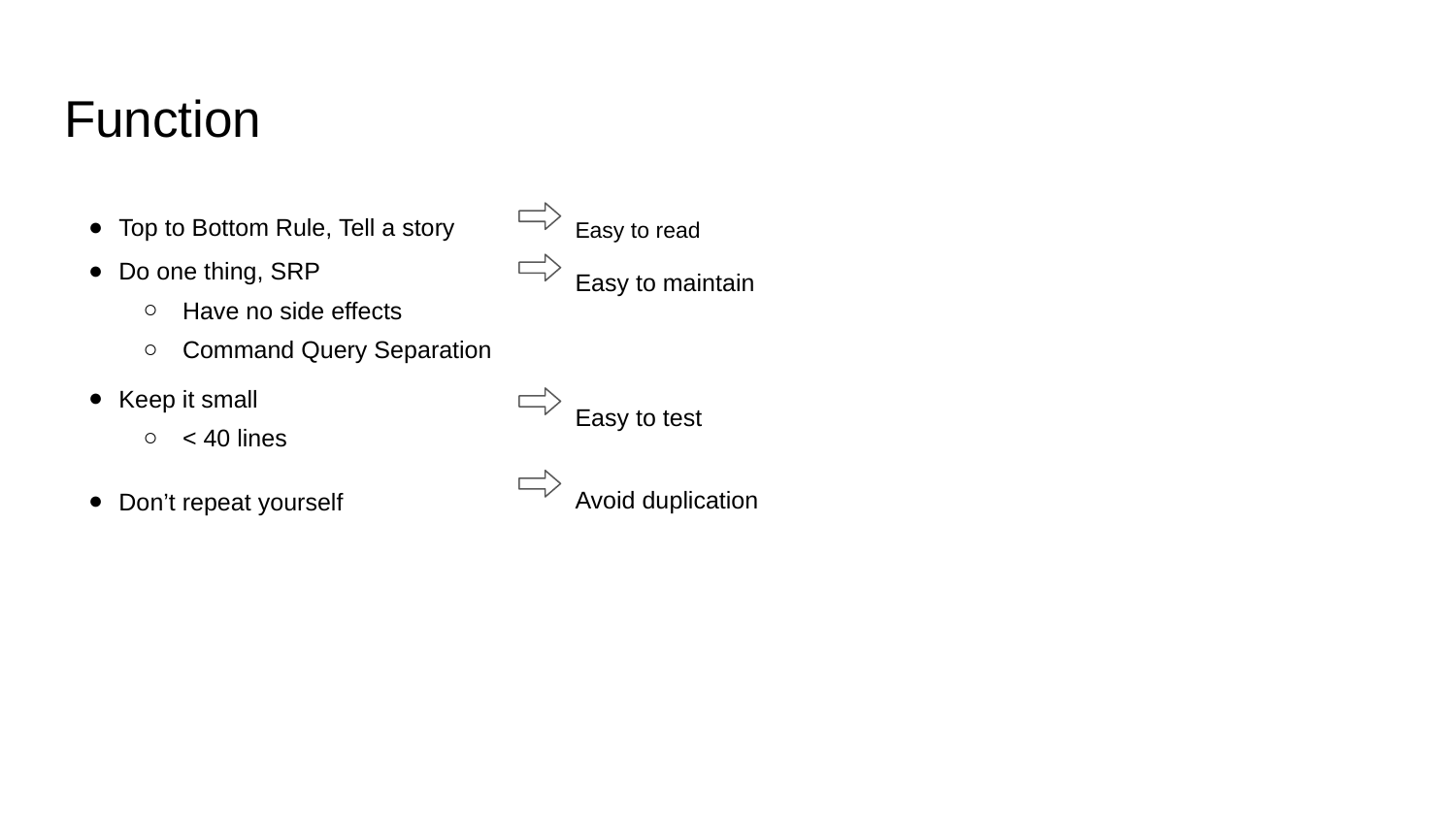

# Function
Top to Bottom Rule, Tell a story
Do one thing, SRP
Have no side effects
Command Query Separation
Keep it small
< 40 lines
Don’t repeat yourself

Easy to read

Easy to maintain

Easy to test

Avoid duplication